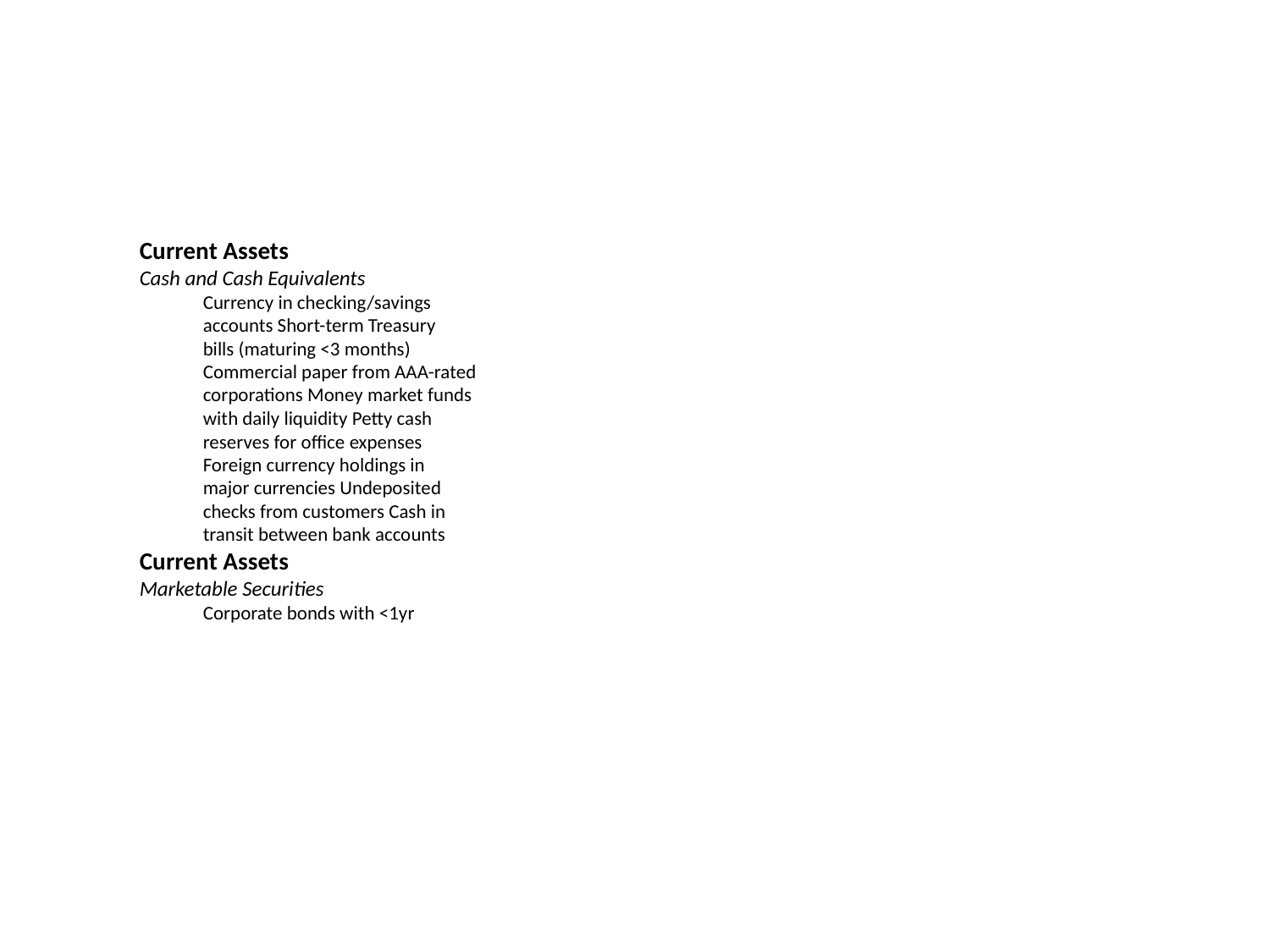

Current Assets
Cash and Cash Equivalents
Currency in checking/savings
accounts Short-term Treasury
bills (maturing <3 months)
Commercial paper from AAA-rated
corporations Money market funds
with daily liquidity Petty cash
reserves for office expenses
Foreign currency holdings in
major currencies Undeposited
checks from customers Cash in
transit between bank accounts
Current Assets
Marketable Securities
Corporate bonds with <1yr